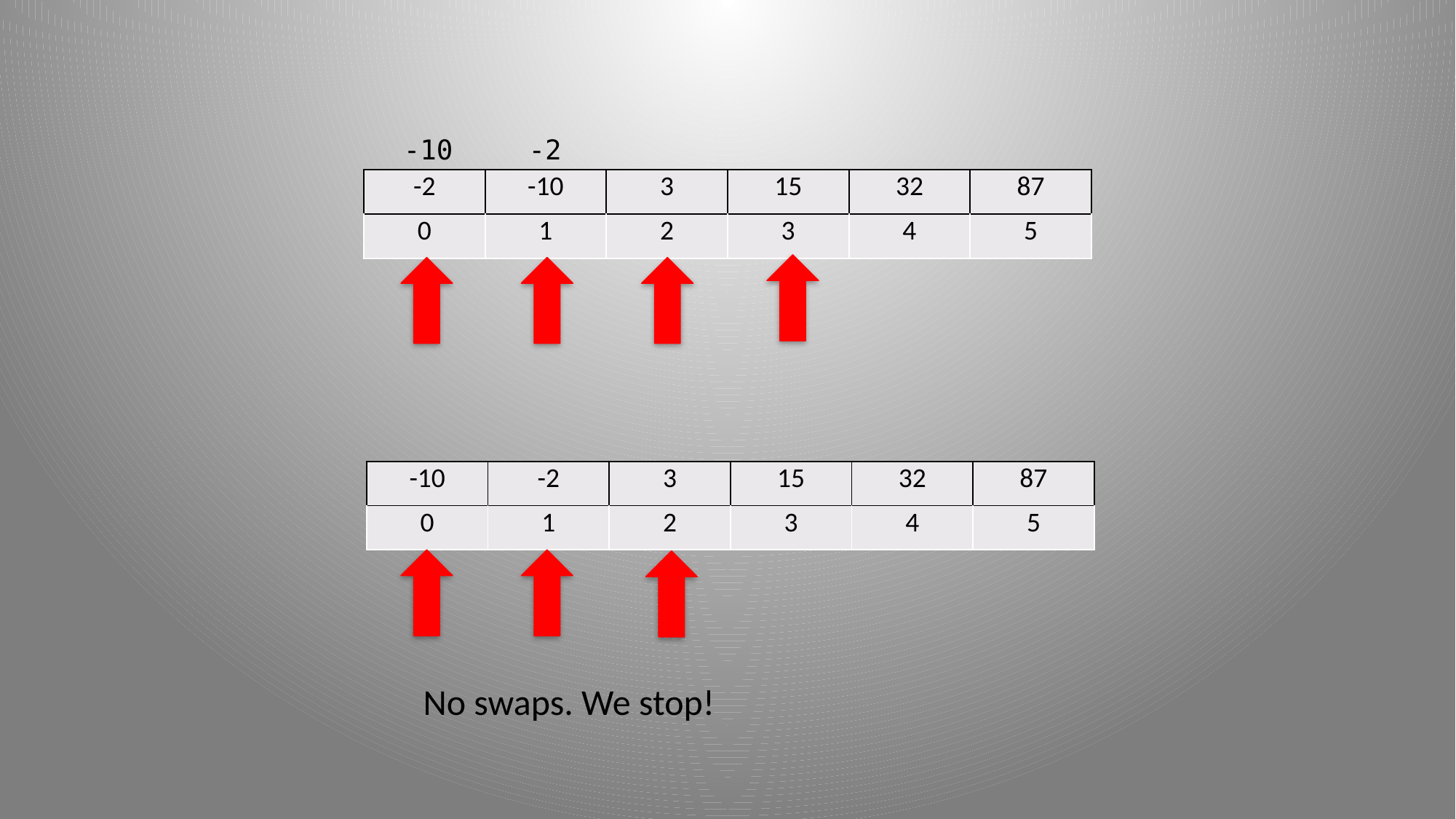

-10
-2
| -2 | -10 | 3 | 15 | 32 | 87 |
| --- | --- | --- | --- | --- | --- |
| 0 | 1 | 2 | 3 | 4 | 5 |

| -10 | -2 | 3 | 15 | 32 | 87 |
| --- | --- | --- | --- | --- | --- |
| 0 | 1 | 2 | 3 | 4 | 5 |

No swaps. We stop!